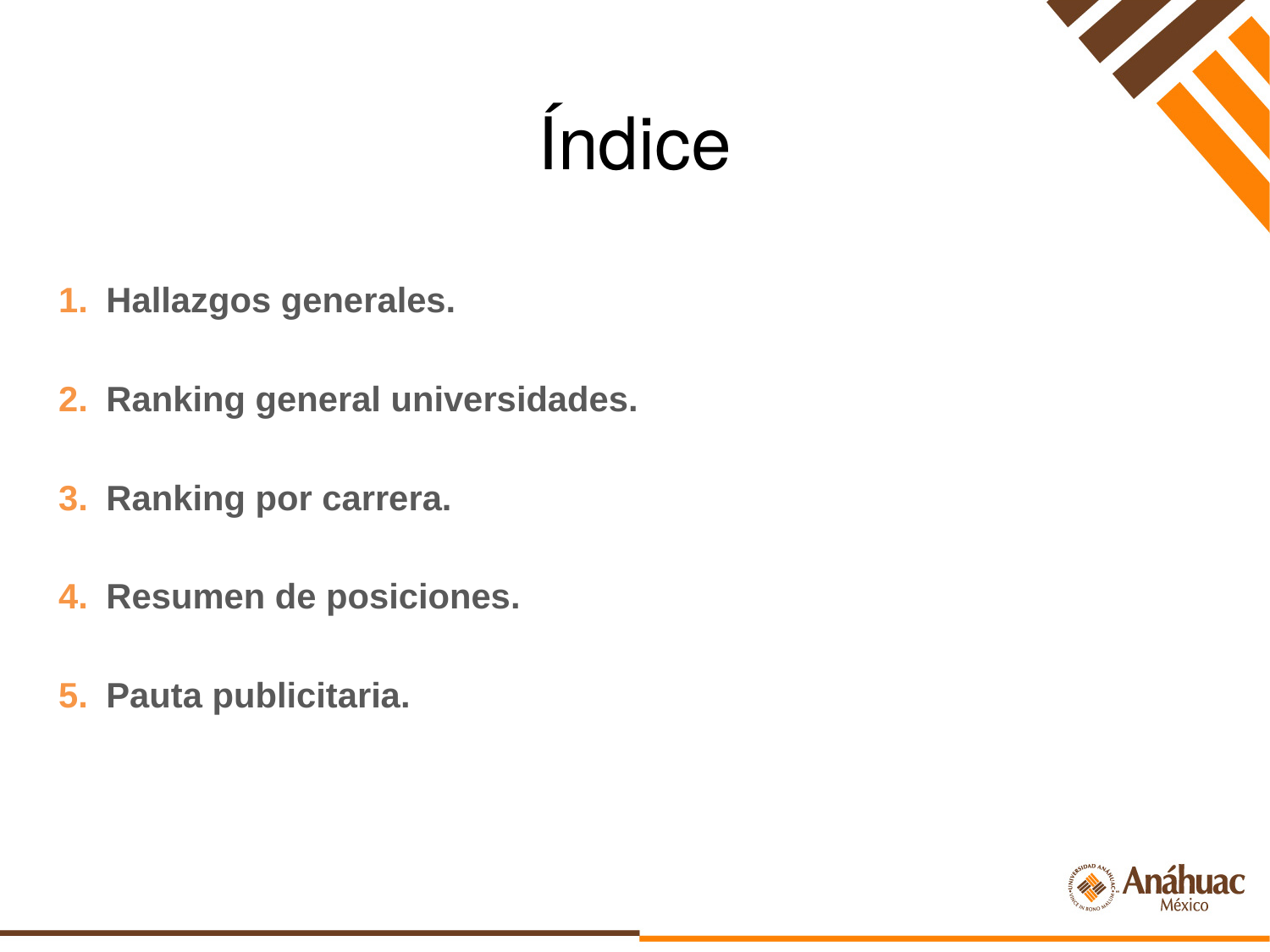

# Índice
Hallazgos generales.

Ranking general universidades.

Ranking por carrera.

Resumen de posiciones.

Pauta publicitaria.